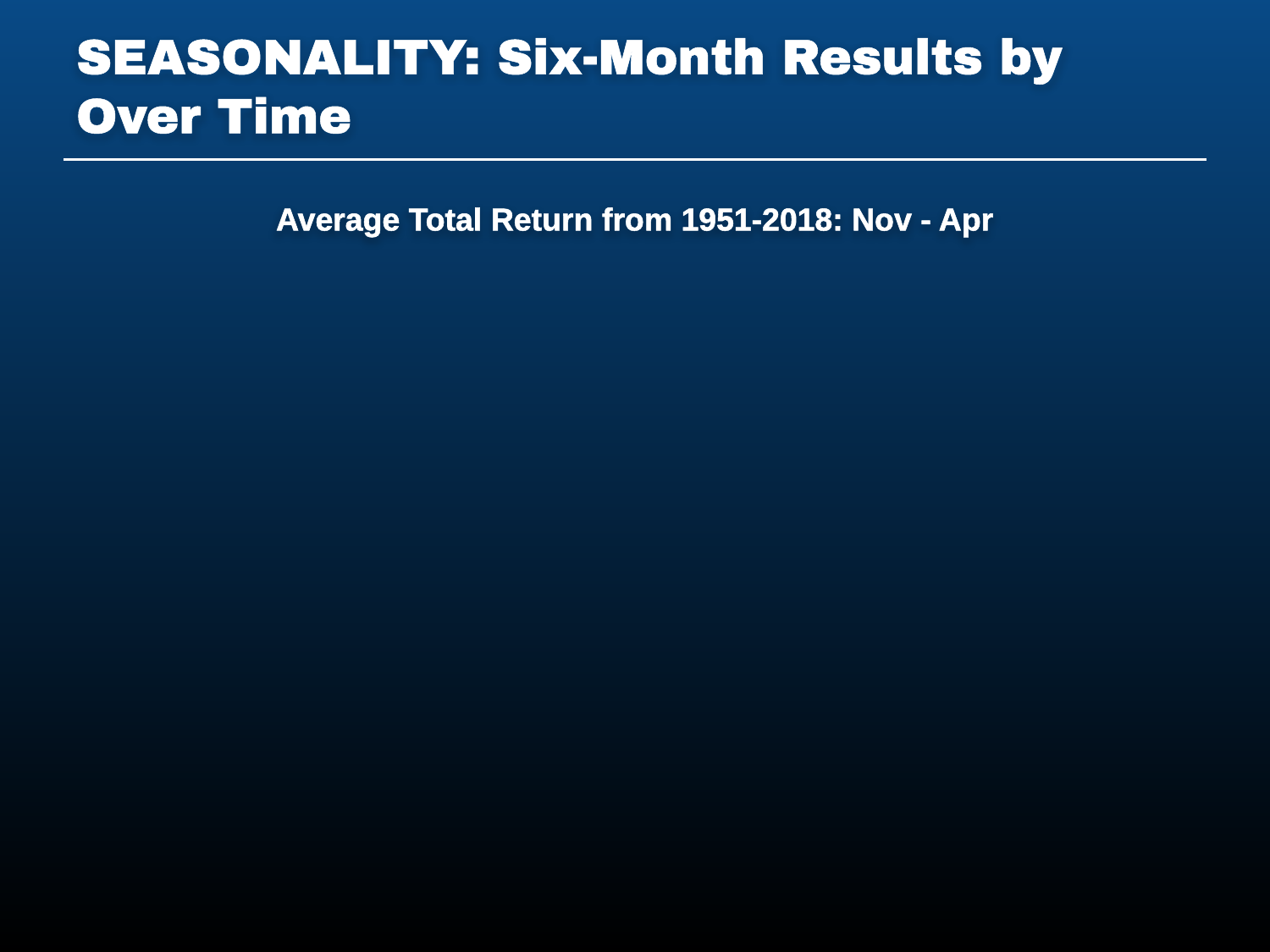

# SEASONALITY: Six-Month Results by Over Time
Average Total Return from 1951-2018: Nov - Apr